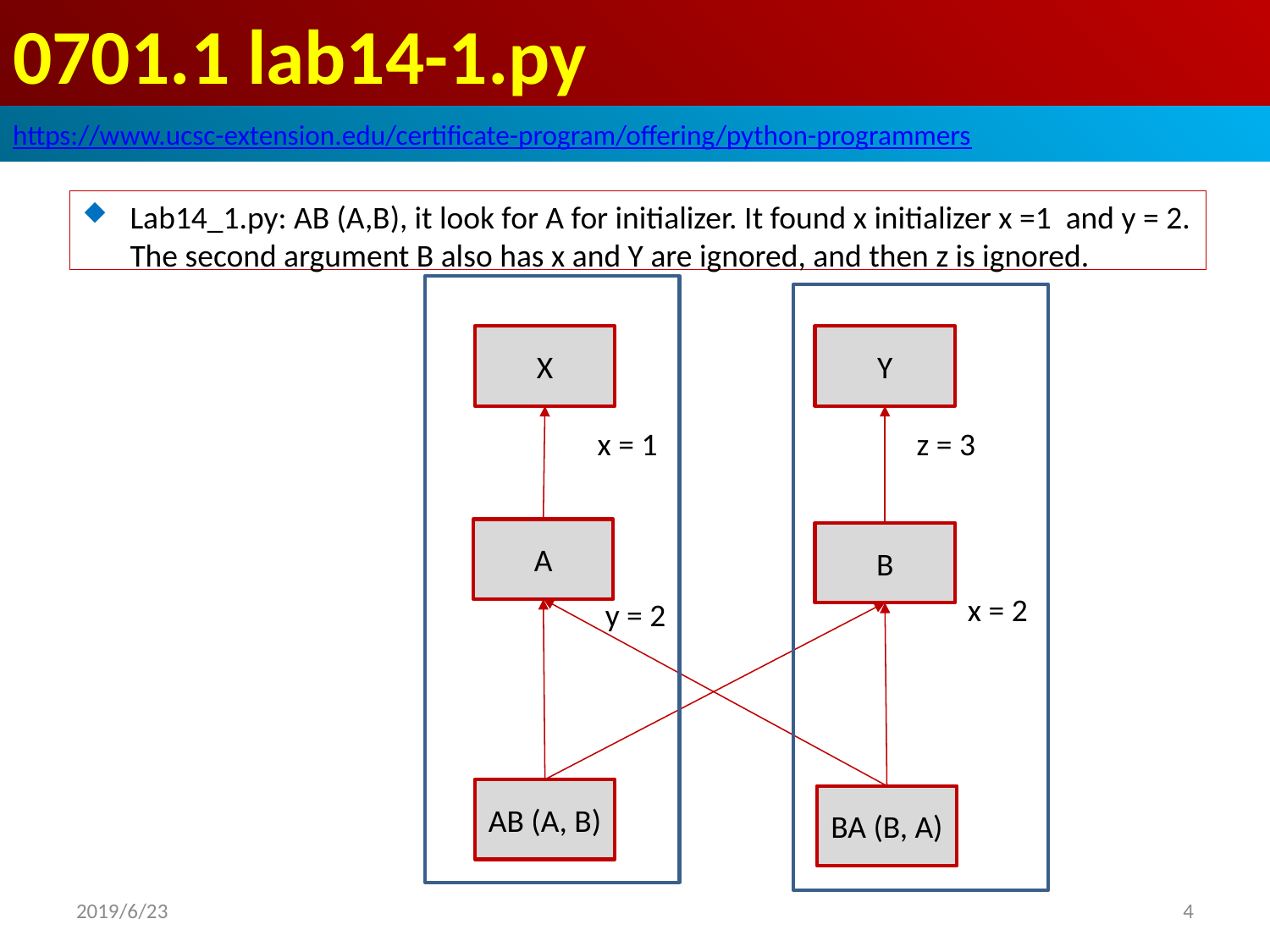

# 0701.1 lab14-1.py
https://www.ucsc-extension.edu/certificate-program/offering/python-programmers
Lab14_1.py: AB (A,B), it look for A for initializer. It found x initializer x =1  and y = 2. The second argument B also has x and Y are ignored, and then z is ignored.

X
Y
x = 1
z = 3
A
B
x = 2
y = 2
AB (A, B)
BA (B, A)
2019/6/23
4